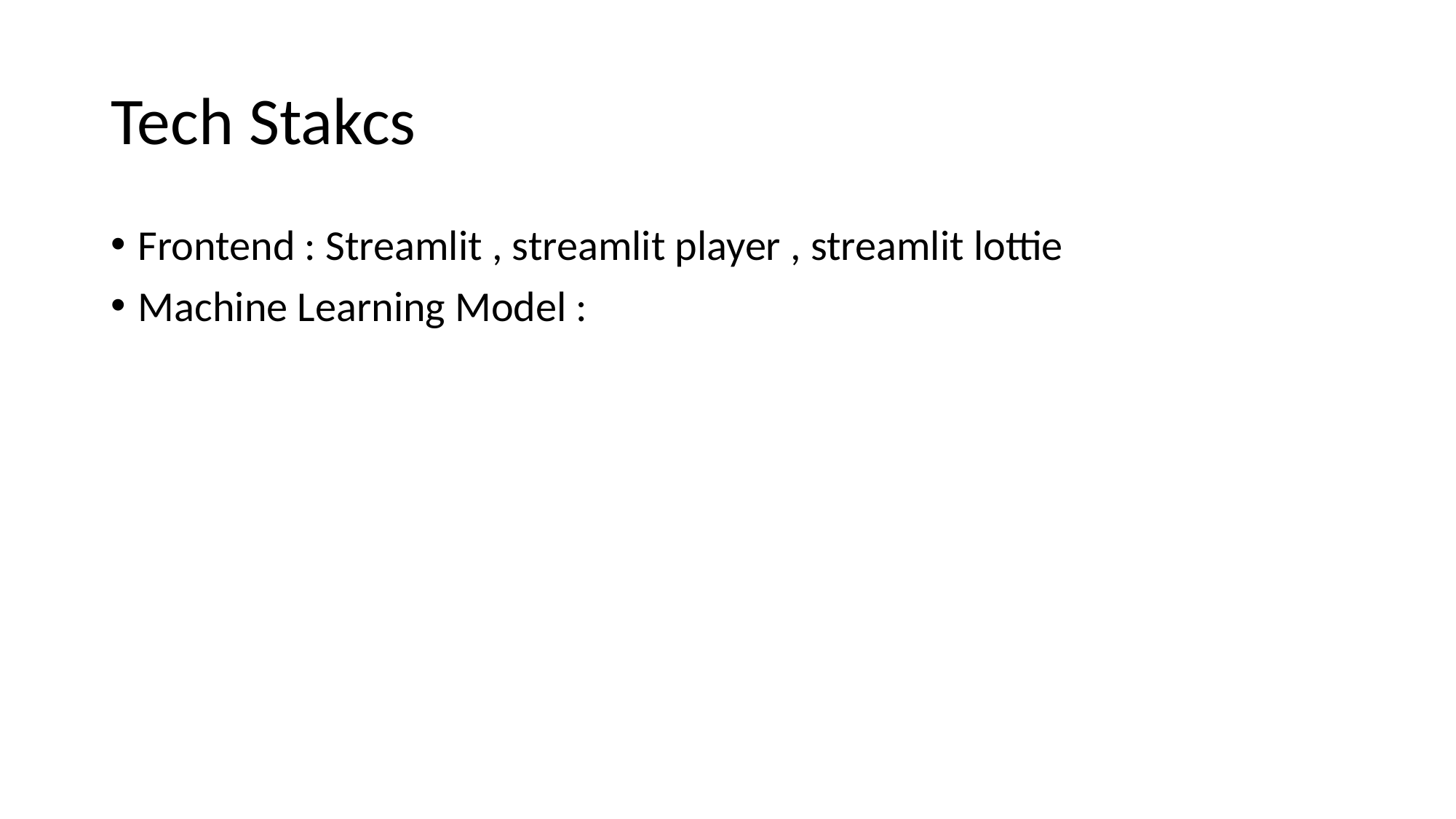

# Tech Stakcs
Frontend : Streamlit , streamlit player , streamlit lottie
Machine Learning Model :